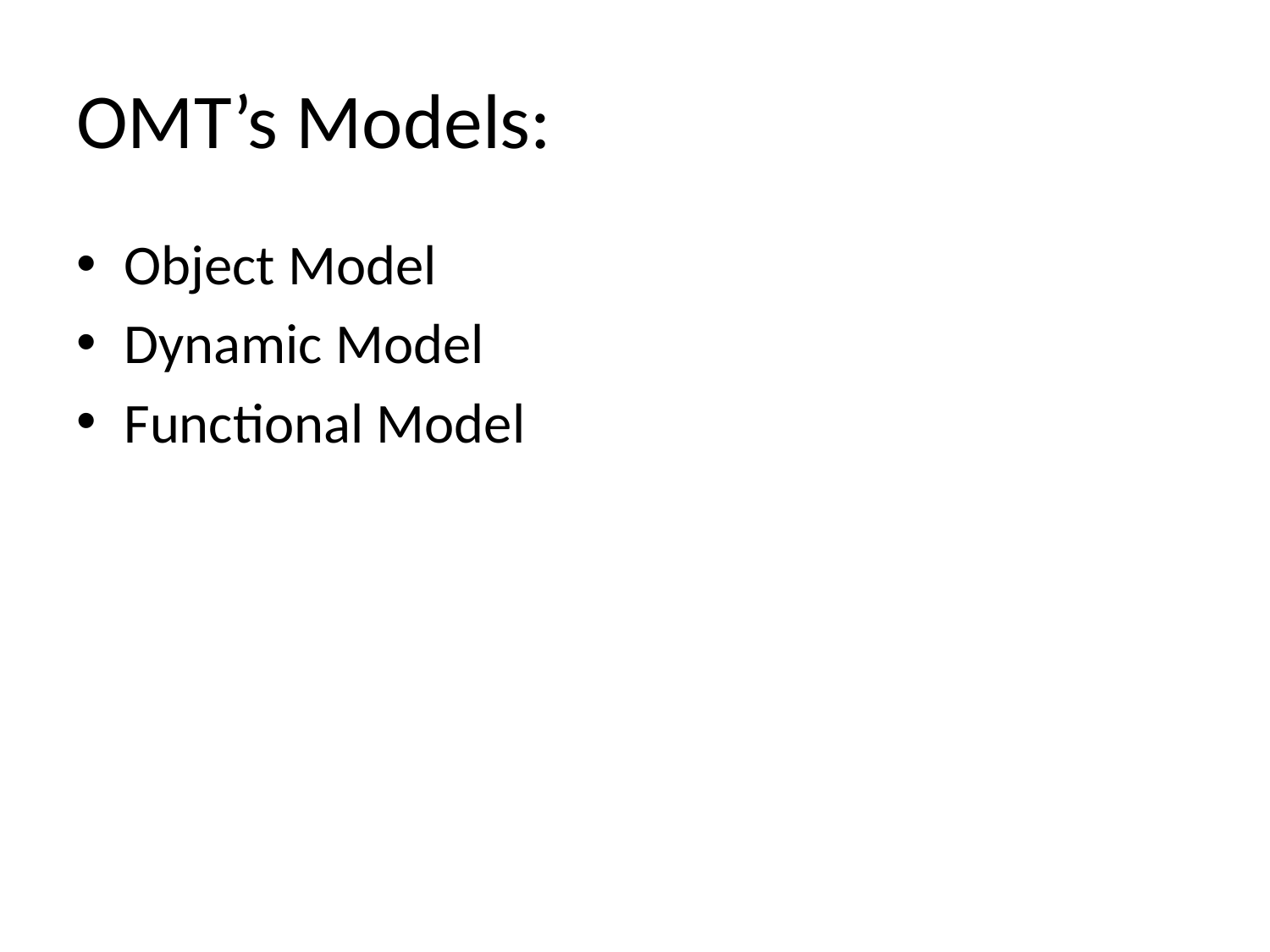

# OMT’s Models:
Object Model
Dynamic Model
Functional Model